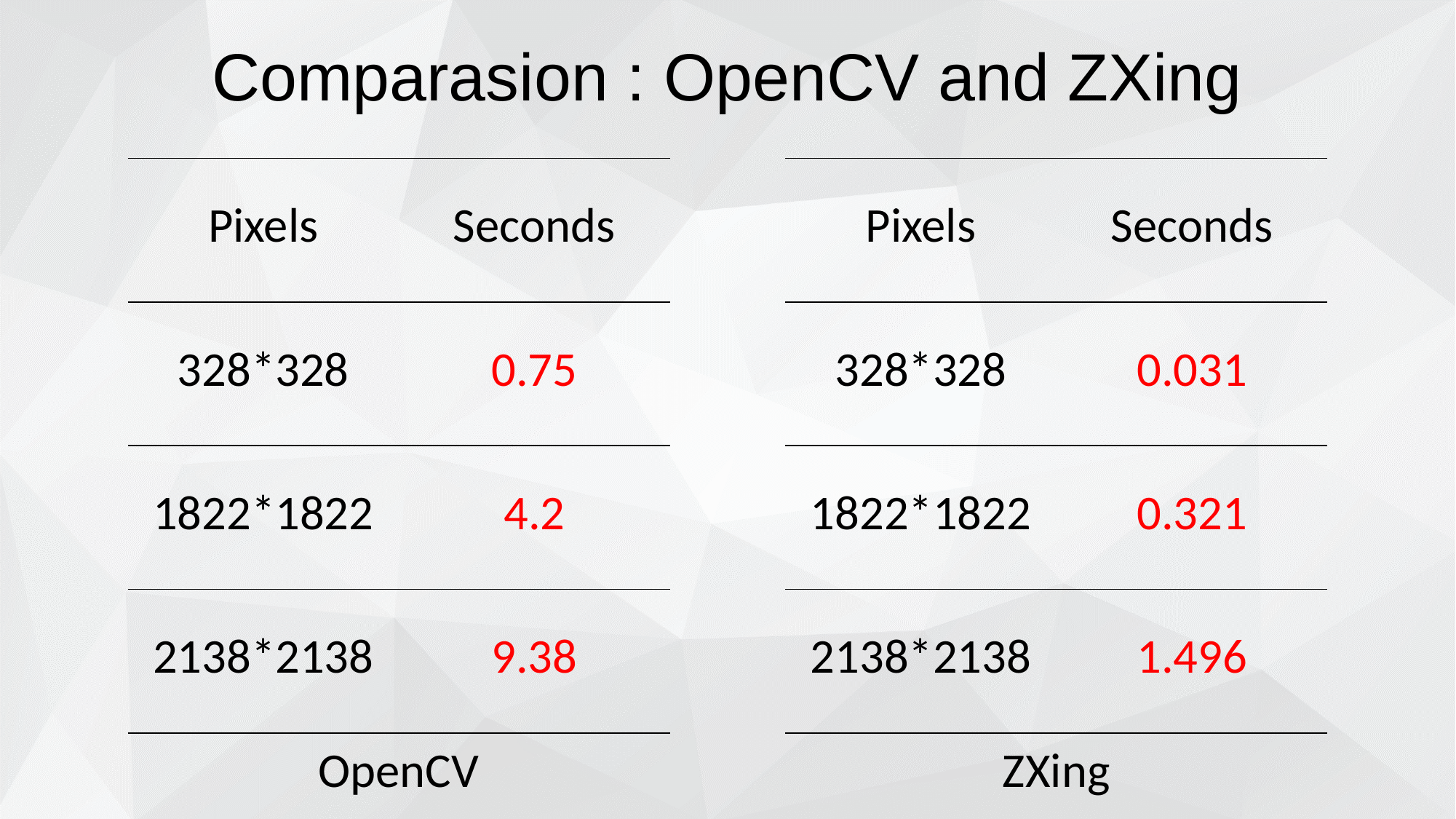

# Comparasion : OpenCV and ZXing
| Pixels | Seconds |
| --- | --- |
| 328\*328 | 0.75 |
| 1822\*1822 | 4.2 |
| 2138\*2138 | 9.38 |
| Pixels | Seconds |
| --- | --- |
| 328\*328 | 0.031 |
| 1822\*1822 | 0.321 |
| 2138\*2138 | 1.496 |
OpenCV
ZXing